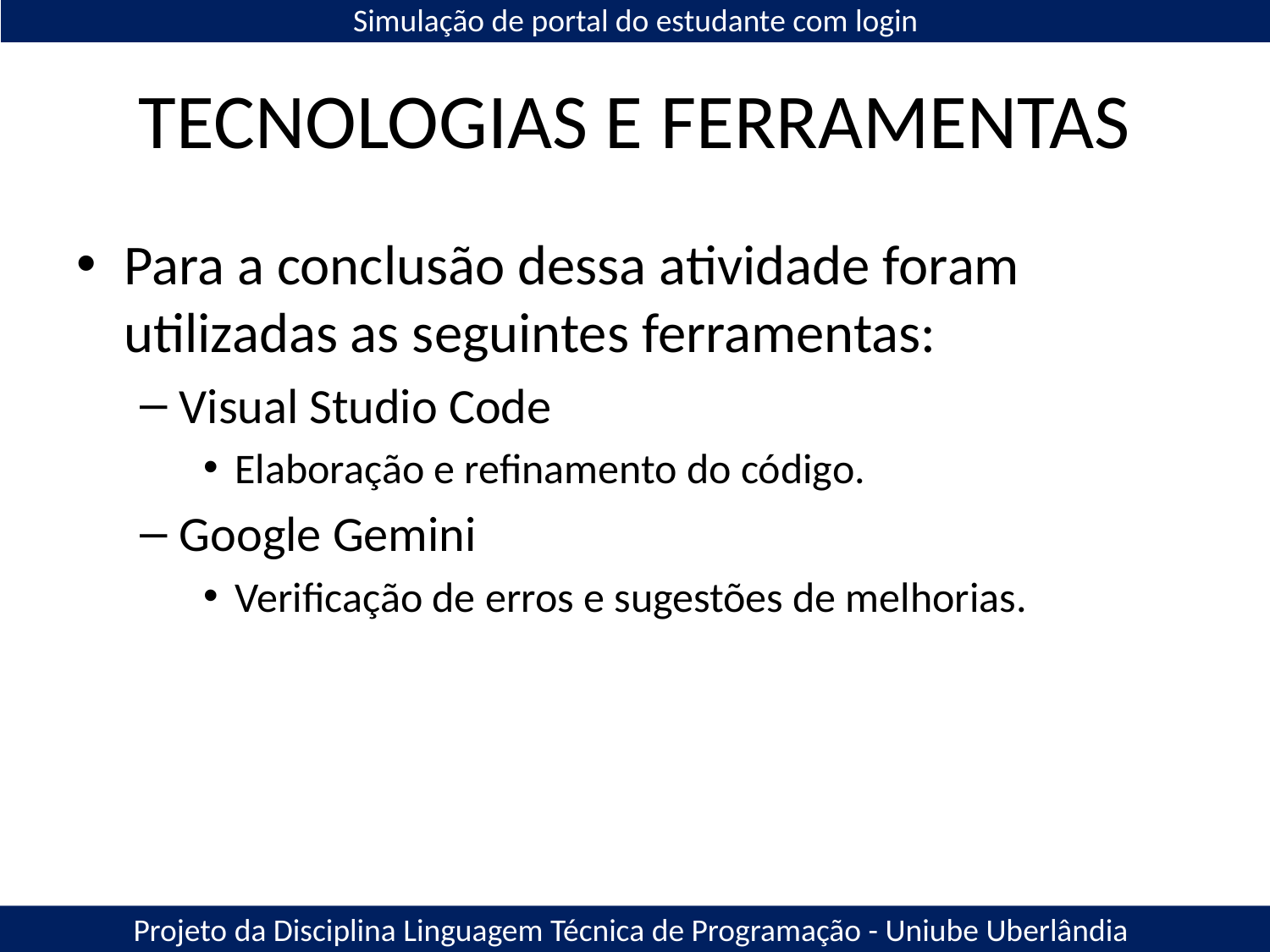

Simulação de portal do estudante com login
# TECNOLOGIAS E FERRAMENTAS
Para a conclusão dessa atividade foram utilizadas as seguintes ferramentas:
Visual Studio Code
Elaboração e refinamento do código.
Google Gemini
Verificação de erros e sugestões de melhorias.
Projeto da Disciplina Linguagem Técnica de Programação - Uniube Uberlândia